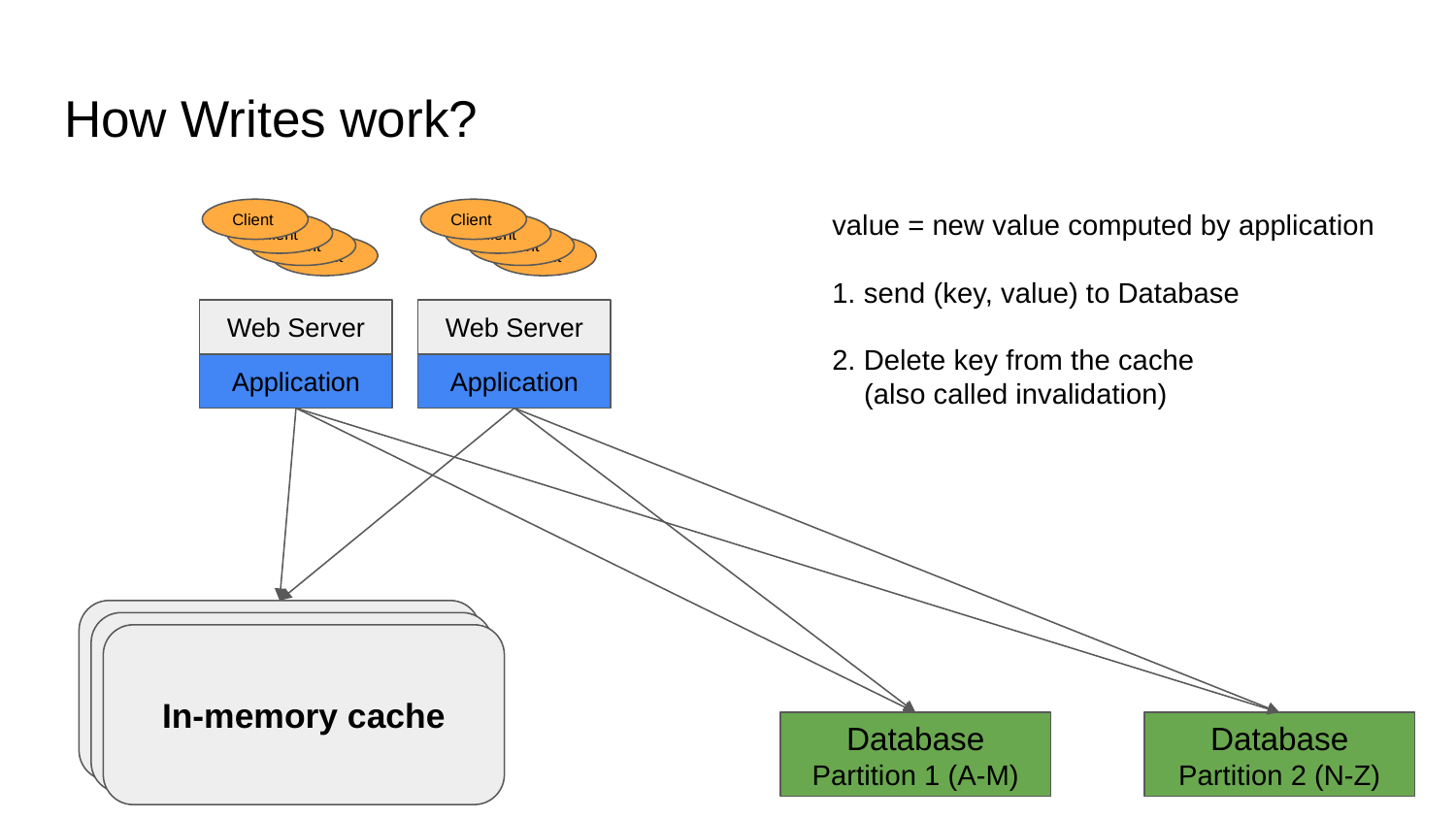

# How Writes work?
value = new value computed by application

1. send (key, value) to Database

2. Delete key from the cache
    (also called invalidation)

Client
Client
Client
Client
Client
Client
Client
Client
Web Server
Web Server
Application
Application
In-memory cache
In-memory cache
In-memory cache
Database
Partition 1 (A-M)
Database
Partition 2 (N-Z)